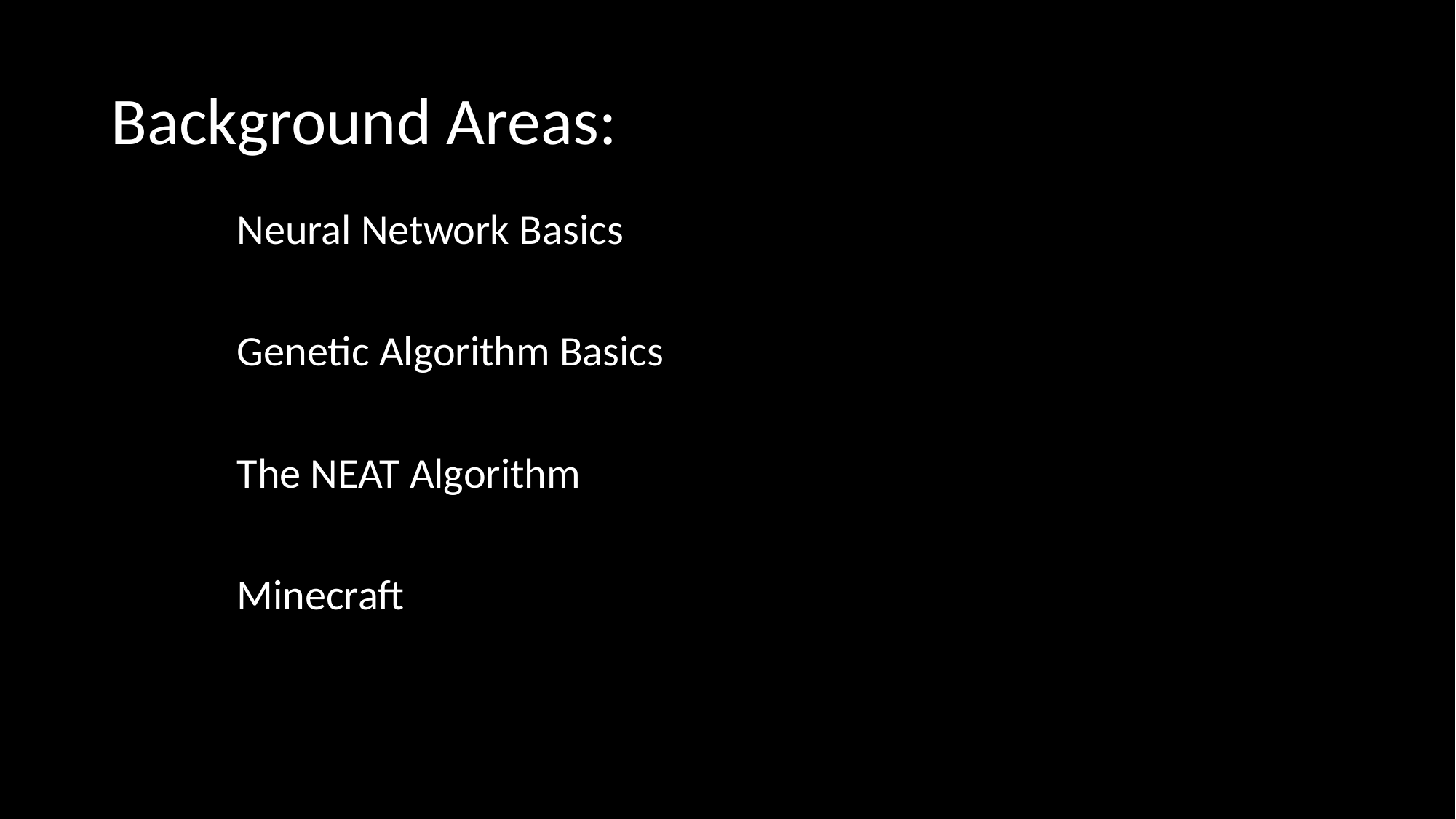

# Background Areas:
Neural Network Basics

Genetic Algorithm Basics

The NEAT Algorithm

Minecraft